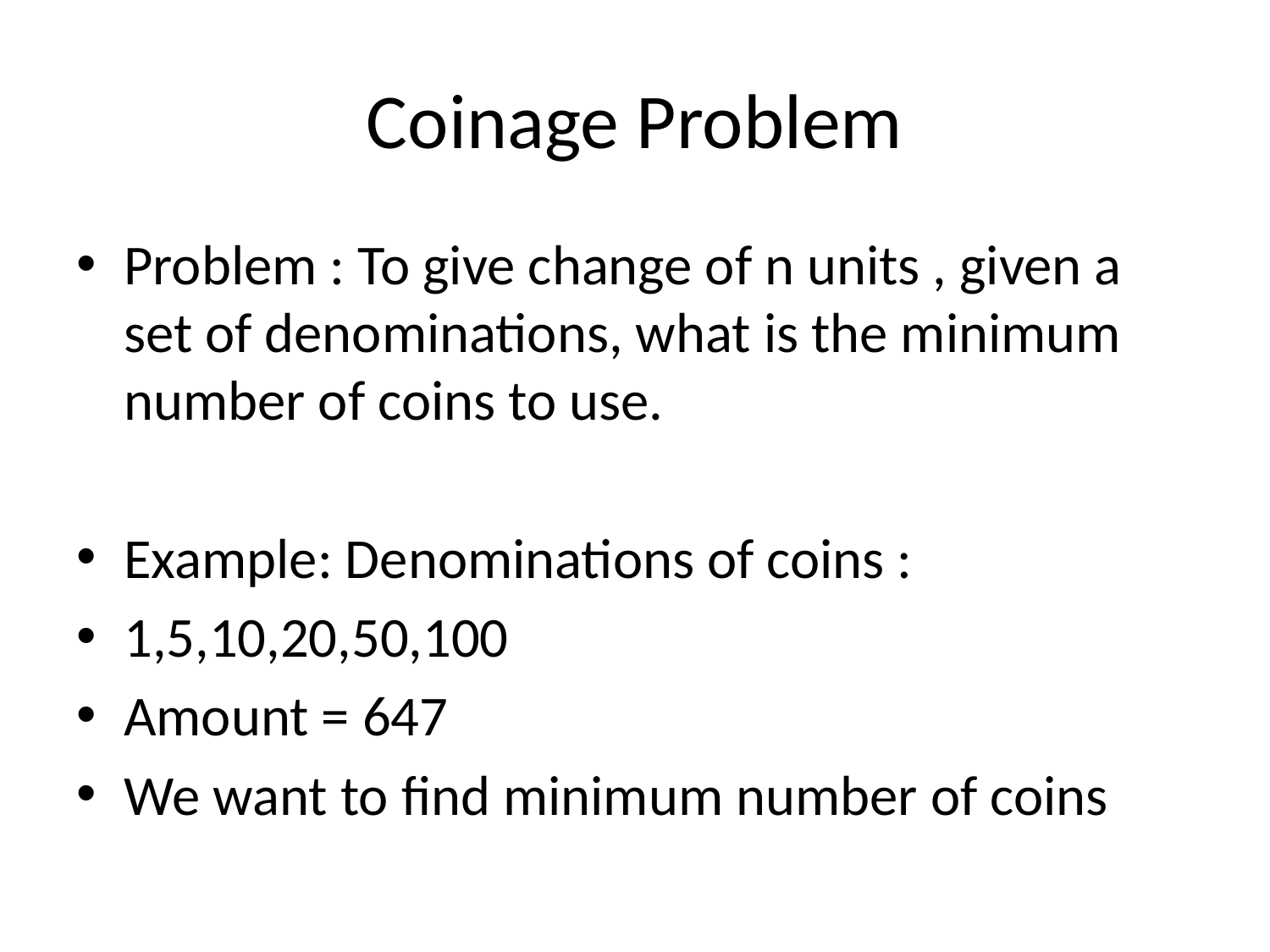

# Coinage Problem
Problem : To give change of n units , given a set of denominations, what is the minimum number of coins to use.

Example: Denominations of coins :
1,5,10,20,50,100
Amount = 647
We want to find minimum number of coins